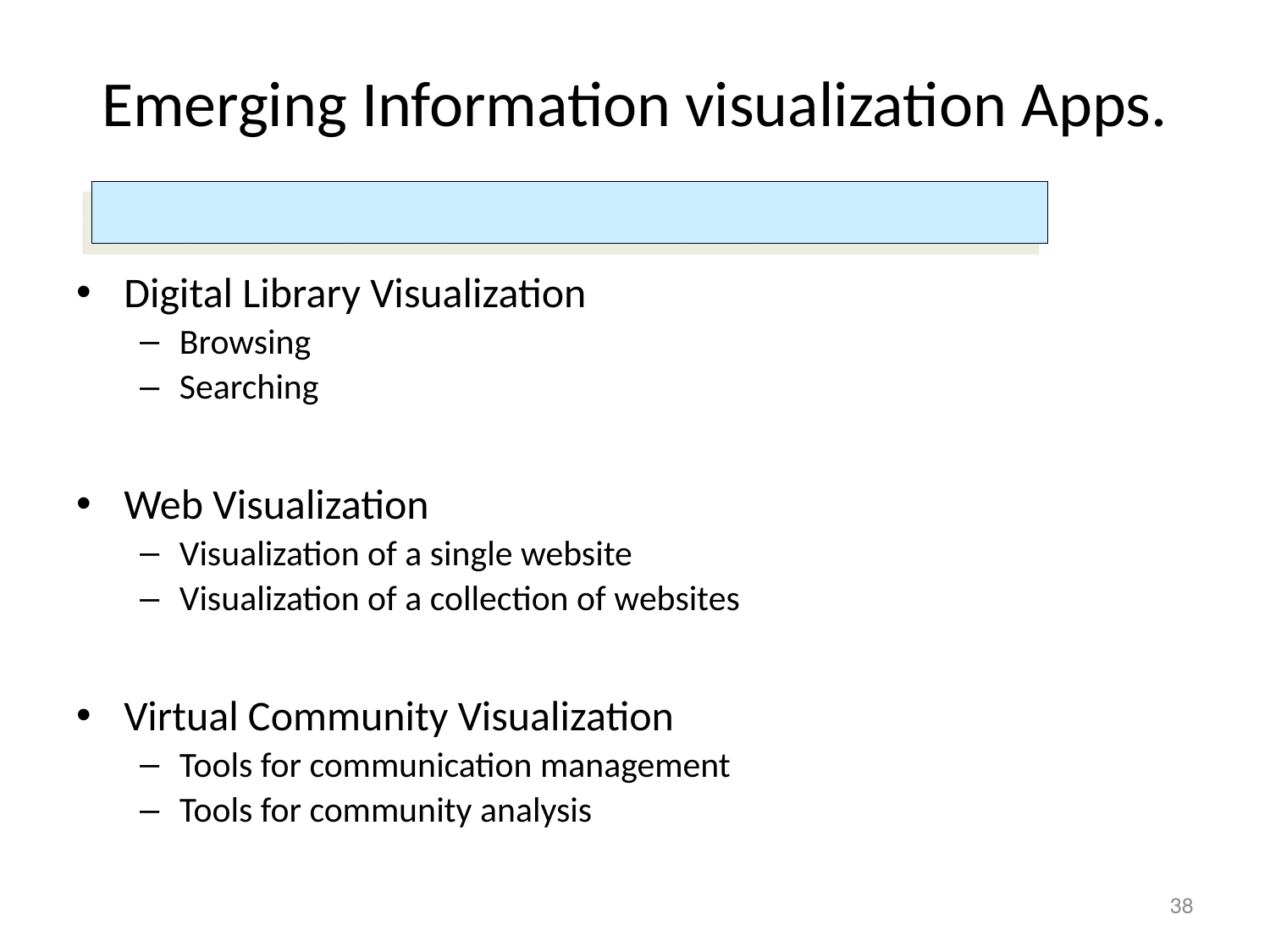

# Emerging Information visualization Apps.
Digital Library Visualization
Browsing
Searching

Web Visualization
Visualization of a single website
Visualization of a collection of websites

Virtual Community Visualization
Tools for communication management
Tools for community analysis
38